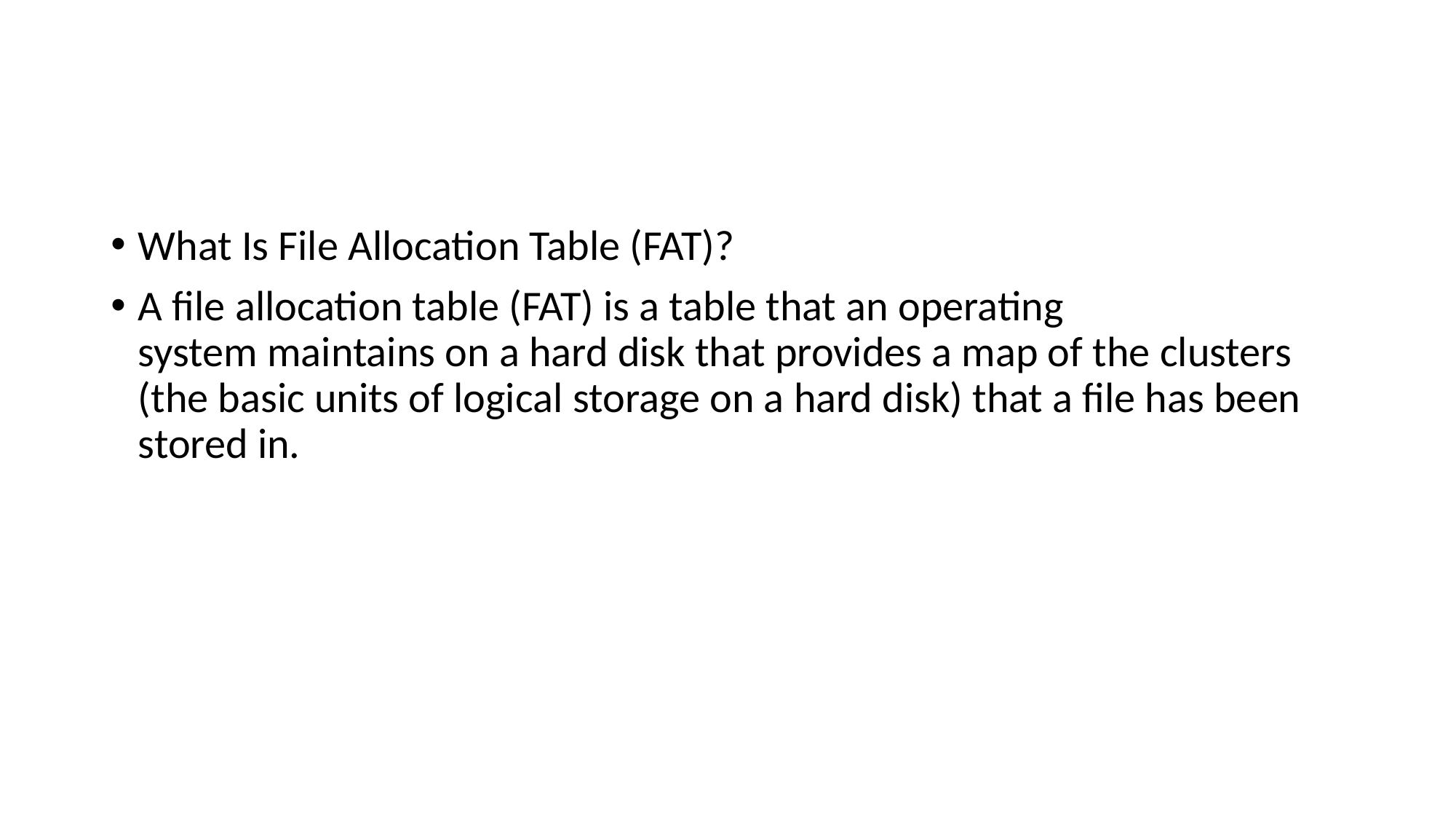

#
What Is File Allocation Table (FAT)?
A file allocation table (FAT) is a table that an operating system maintains on a hard disk that provides a map of the clusters (the basic units of logical storage on a hard disk) that a file has been stored in.